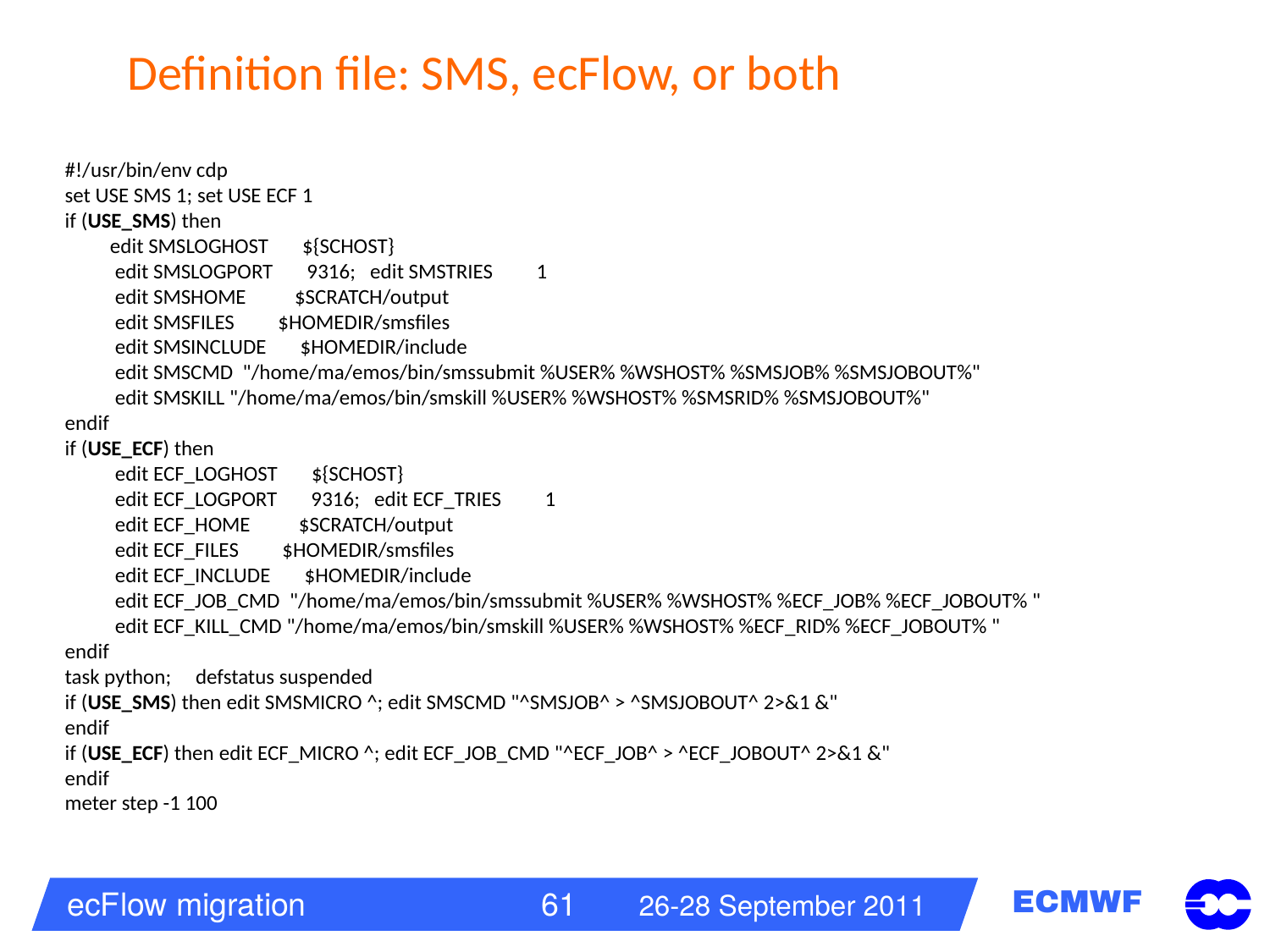

# Definition file: SMS, ecFlow, or both
#!/usr/bin/env cdp
set USE SMS 1; set USE ECF 1
if (USE_SMS) then
 	 edit SMSLOGHOST       ${SCHOST}
	  edit SMSLOGPORT       9316;   edit SMSTRIES         1
	  edit SMSHOME          $SCRATCH/output
	  edit SMSFILES         $HOMEDIR/smsfiles
	  edit SMSINCLUDE       $HOMEDIR/include
	  edit SMSCMD  "/home/ma/emos/bin/smssubmit %USER% %WSHOST% %SMSJOB% %SMSJOBOUT%"
	  edit SMSKILL "/home/ma/emos/bin/smskill %USER% %WSHOST% %SMSRID% %SMSJOBOUT%"
endif
if (USE_ECF) then
	  edit ECF_LOGHOST       ${SCHOST}
	  edit ECF_LOGPORT       9316;   edit ECF_TRIES         1
	  edit ECF_HOME          $SCRATCH/output
	  edit ECF_FILES         $HOMEDIR/smsfiles
	  edit ECF_INCLUDE       $HOMEDIR/include
	  edit ECF_JOB_CMD  "/home/ma/emos/bin/smssubmit %USER% %WSHOST% %ECF_JOB% %ECF_JOBOUT% "
	  edit ECF_KILL_CMD "/home/ma/emos/bin/smskill %USER% %WSHOST% %ECF_RID% %ECF_JOBOUT% "
endif
task python;     defstatus suspended
if (USE_SMS) then edit SMSMICRO ^; edit SMSCMD "^SMSJOB^ > ^SMSJOBOUT^ 2>&1 &"
endif
if (USE_ECF) then edit ECF_MICRO ^; edit ECF_JOB_CMD "^ECF_JOB^ > ^ECF_JOBOUT^ 2>&1 &"
endif
meter step -1 100